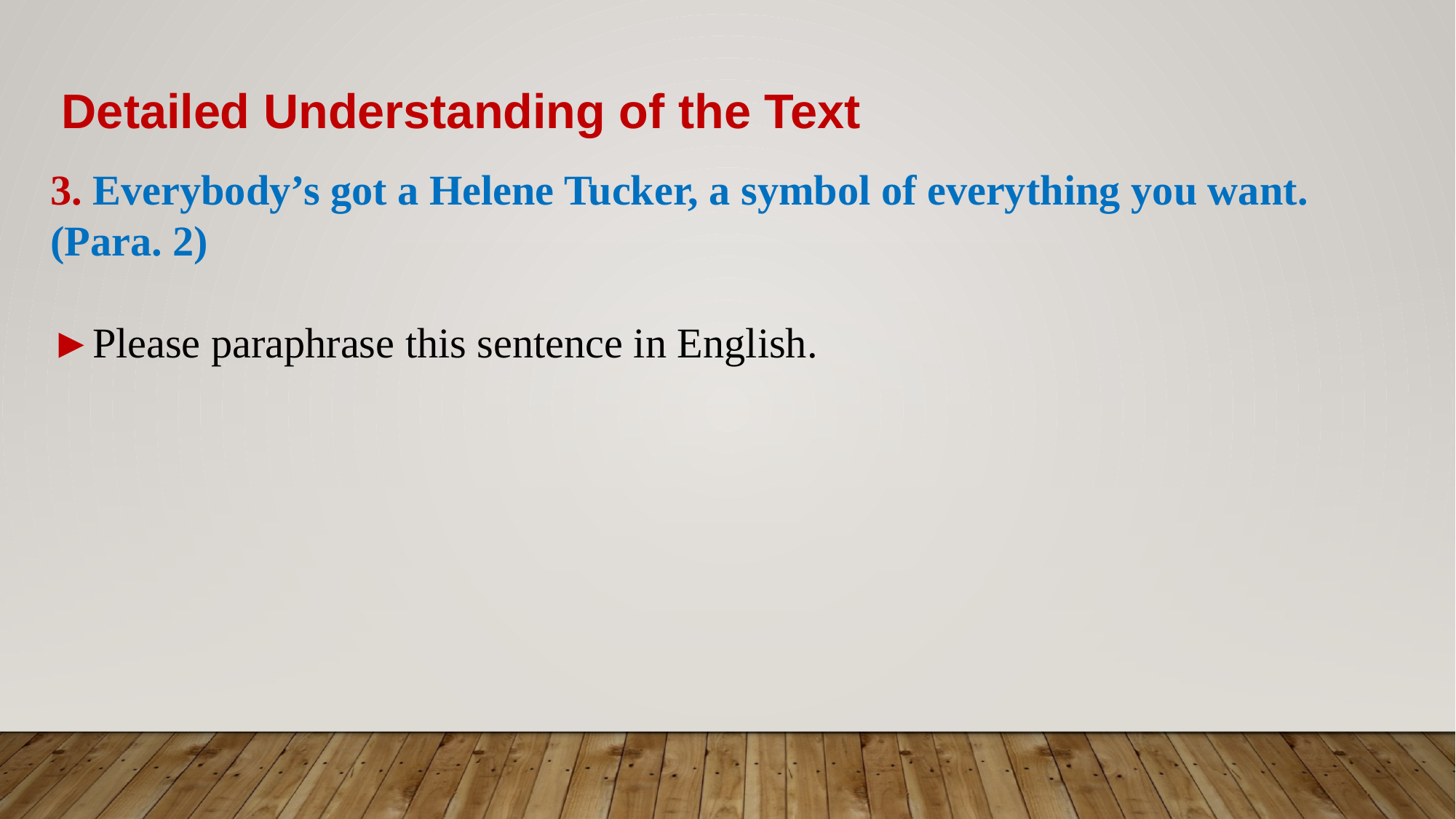

Detailed Understanding of the Text
3. Everybody’s got a Helene Tucker, a symbol of everything you want.  (Para. 2)

►Please paraphrase this sentence in English.